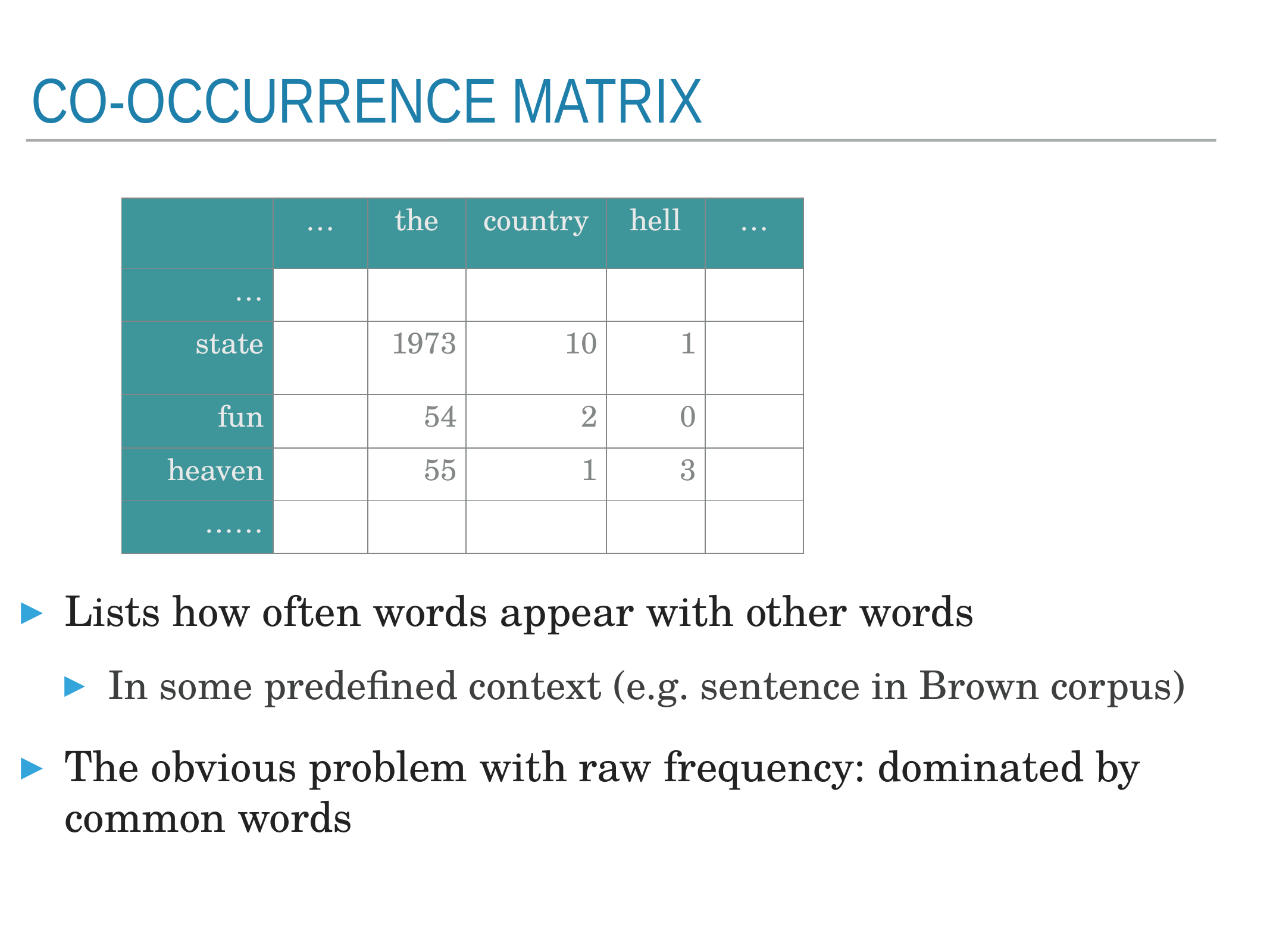

# Co-occurrence matrix
|  | … | the | country | hell | … |
| --- | --- | --- | --- | --- | --- |
| … |  |  |  |  |  |
| state |  | 1973 | 10 | 1 |  |
| fun |  | 54 | 2 | 0 |  |
| heaven |  | 55 | 1 | 3 |  |
| …… |  |  |  |  |  |
Lists how often words appear with other words
In some predefined context (e.g. sentence in Brown corpus)
The obvious problem with raw frequency: dominated by common words